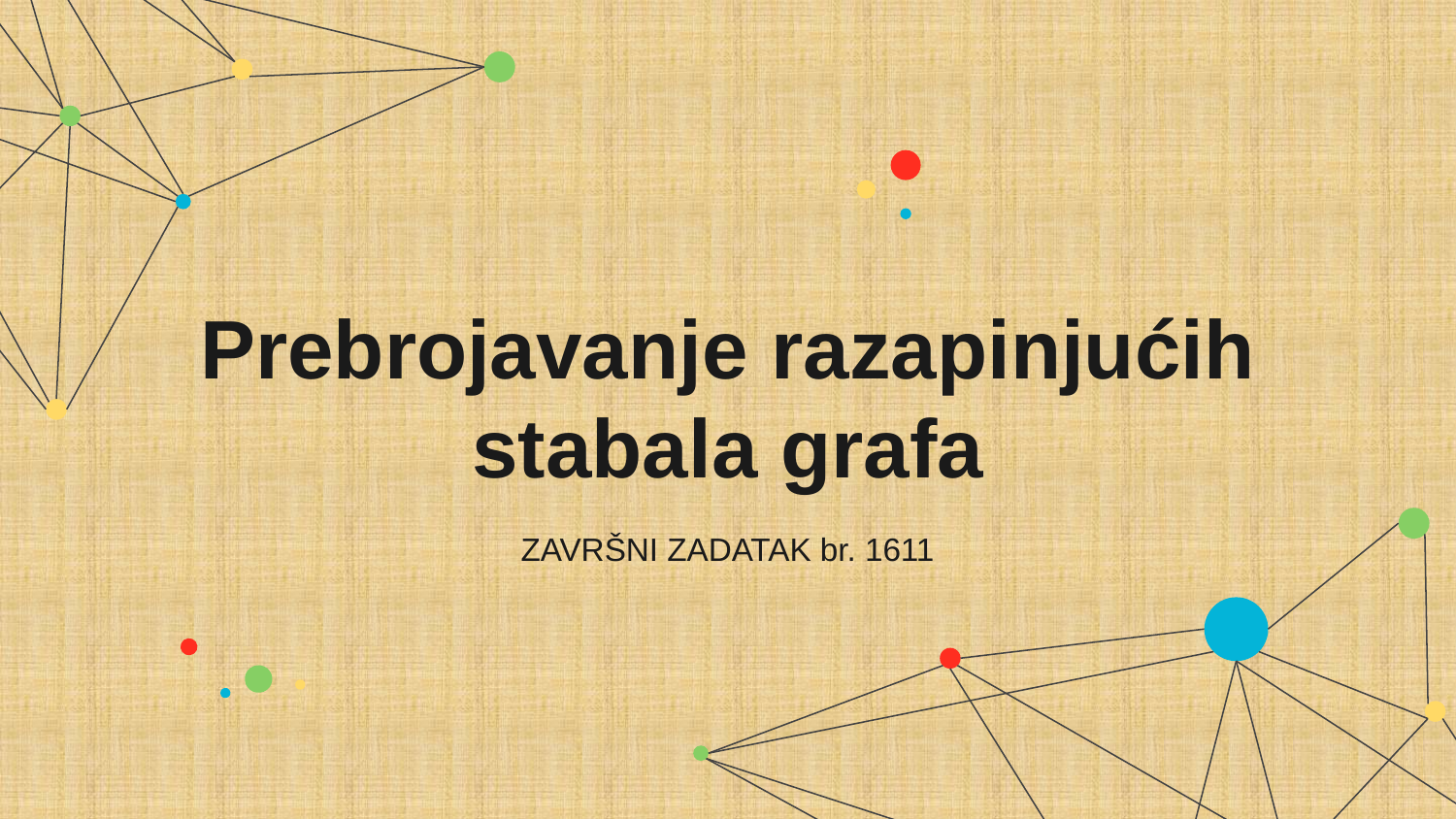

# Prebrojavanje razapinjućih stabala grafa
ZAVRŠNI ZADATAK br. 1611